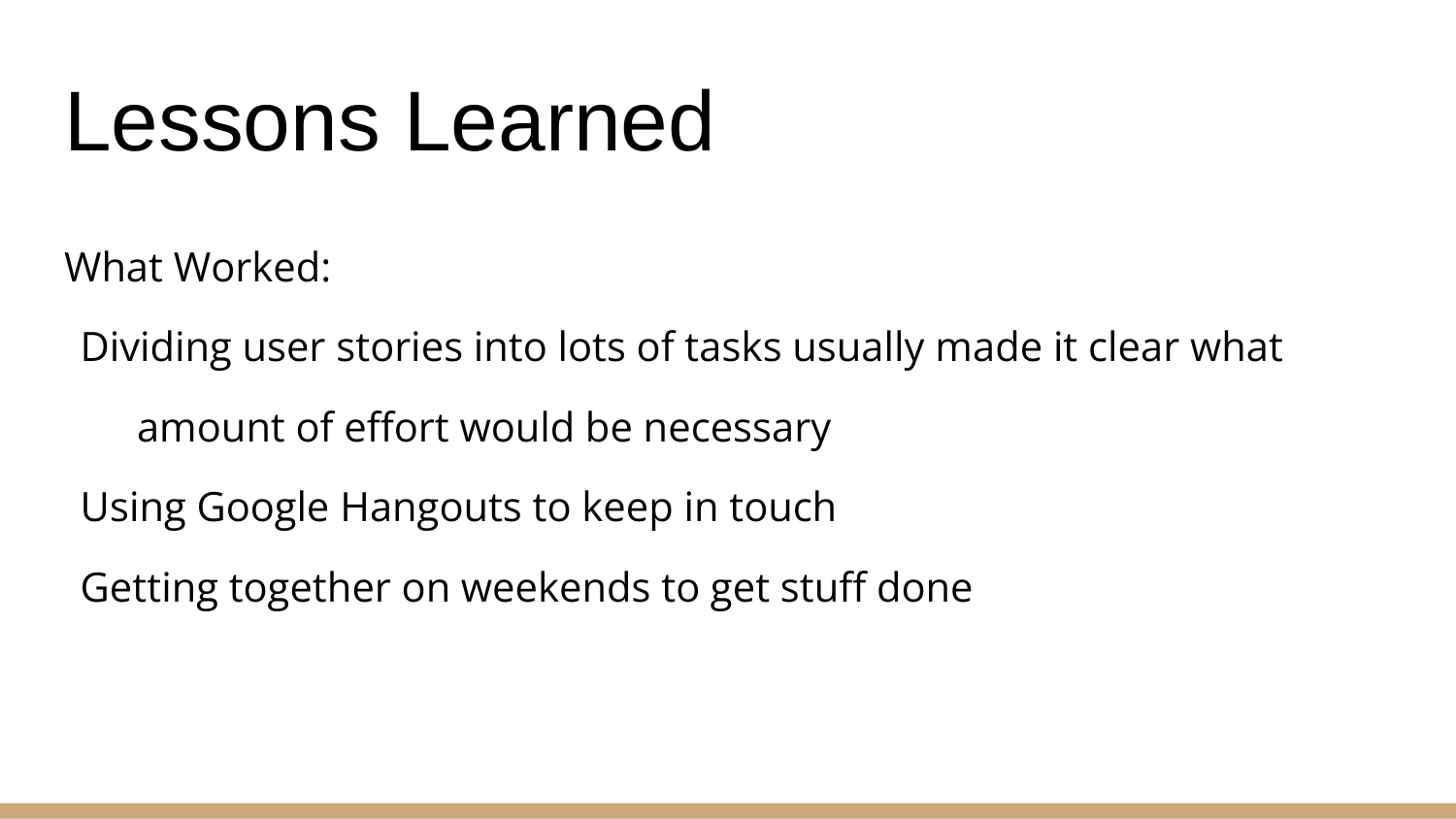

# Lessons Learned
What Worked:
Dividing user stories into lots of tasks usually made it clear what amount of effort would be necessary
Using Google Hangouts to keep in touch
Getting together on weekends to get stuff done